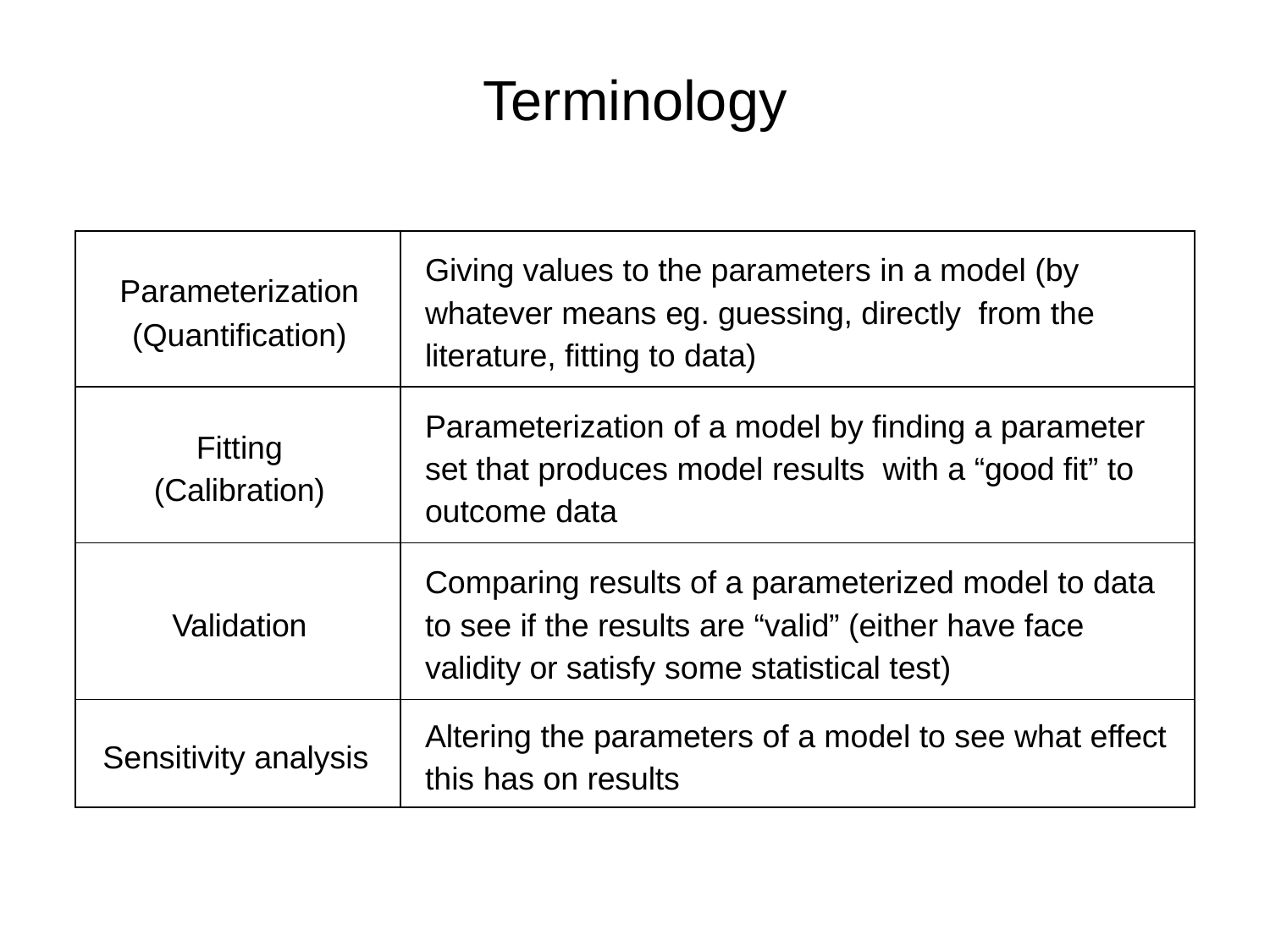

# Terminology
| Parameterization (Quantification) | Giving values to the parameters in a model (by whatever means eg. guessing, directly from the literature, fitting to data) |
| --- | --- |
| Fitting (Calibration) | Parameterization of a model by finding a parameter set that produces model results with a “good fit” to outcome data |
| Validation | Comparing results of a parameterized model to data to see if the results are “valid” (either have face validity or satisfy some statistical test) |
| Sensitivity analysis | Altering the parameters of a model to see what effect this has on results |